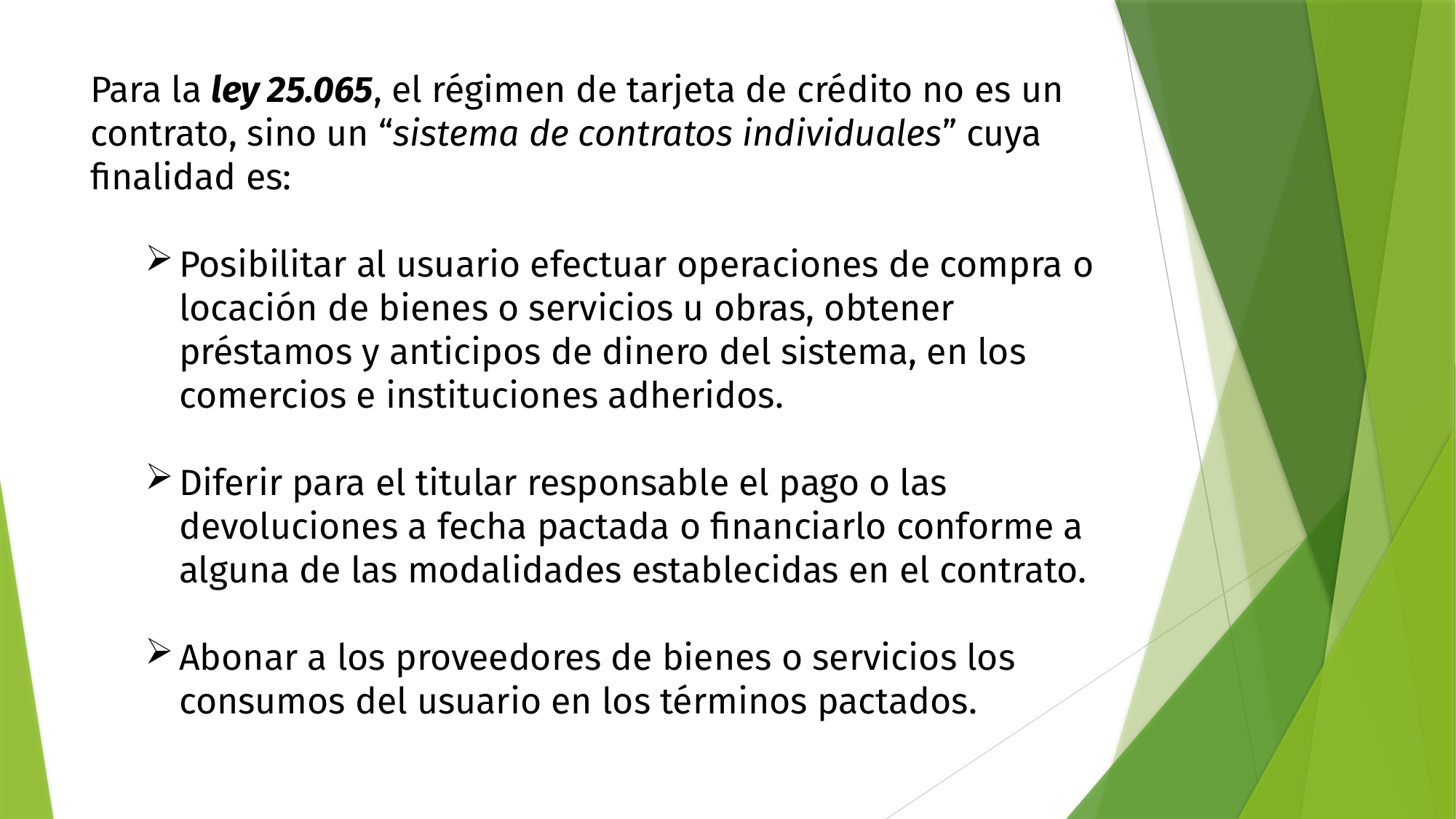

Para la ley 25.065, el régimen de tarjeta de crédito no es un contrato, sino un “sistema de contratos individuales” cuya finalidad es:

Posibilitar al usuario efectuar operaciones de compra o locación de bienes o servicios u obras, obtener préstamos y anticipos de dinero del sistema, en los comercios e instituciones adheridos.
Diferir para el titular responsable el pago o las devoluciones a fecha pactada o financiarlo conforme a alguna de las modalidades establecidas en el contrato.
Abonar a los proveedores de bienes o servicios los consumos del usuario en los términos pactados.